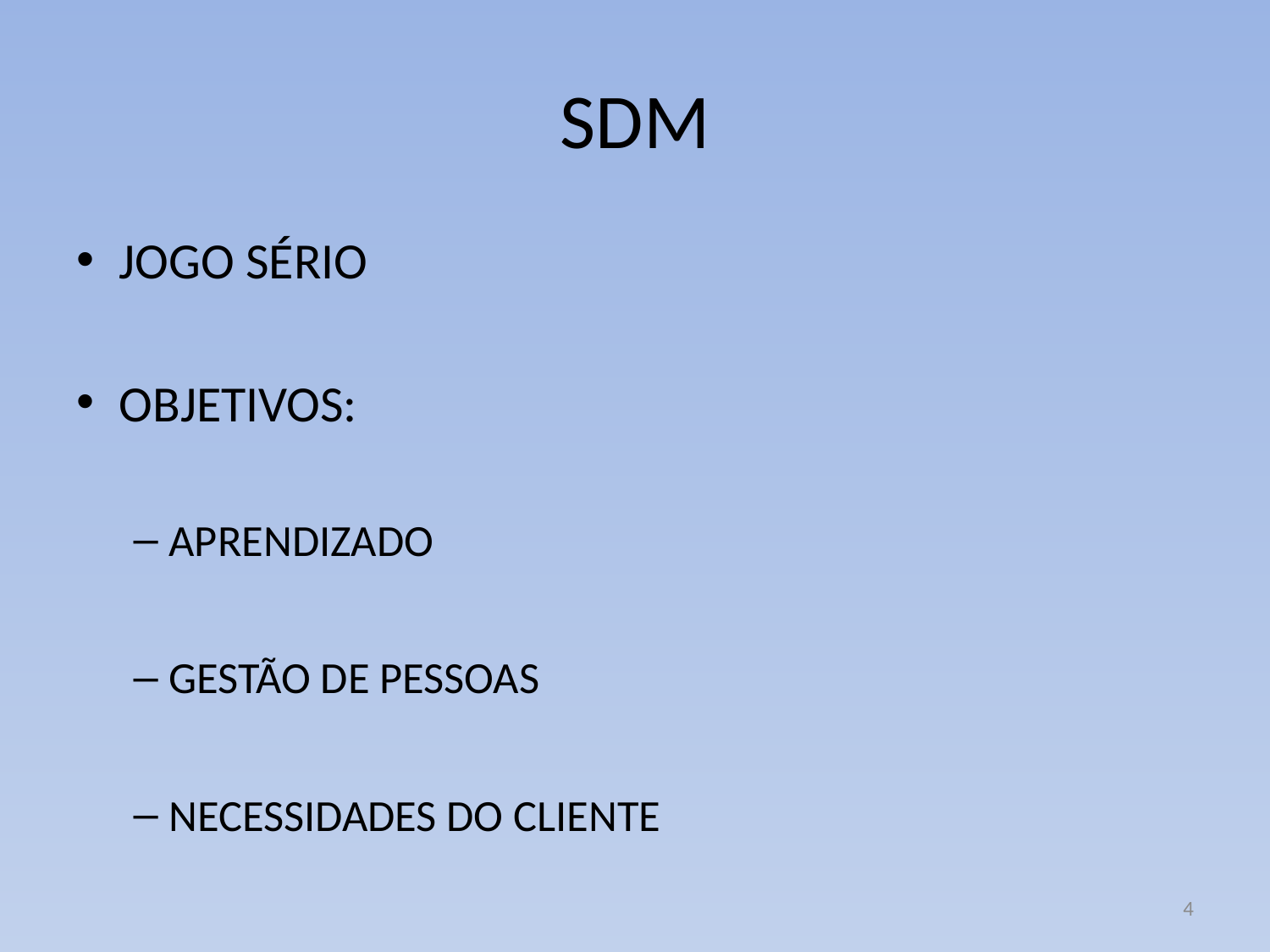

# SDM
JOGO SÉRIO

OBJETIVOS:

APRENDIZADO

GESTÃO DE PESSOAS

NECESSIDADES DO CLIENTE

4